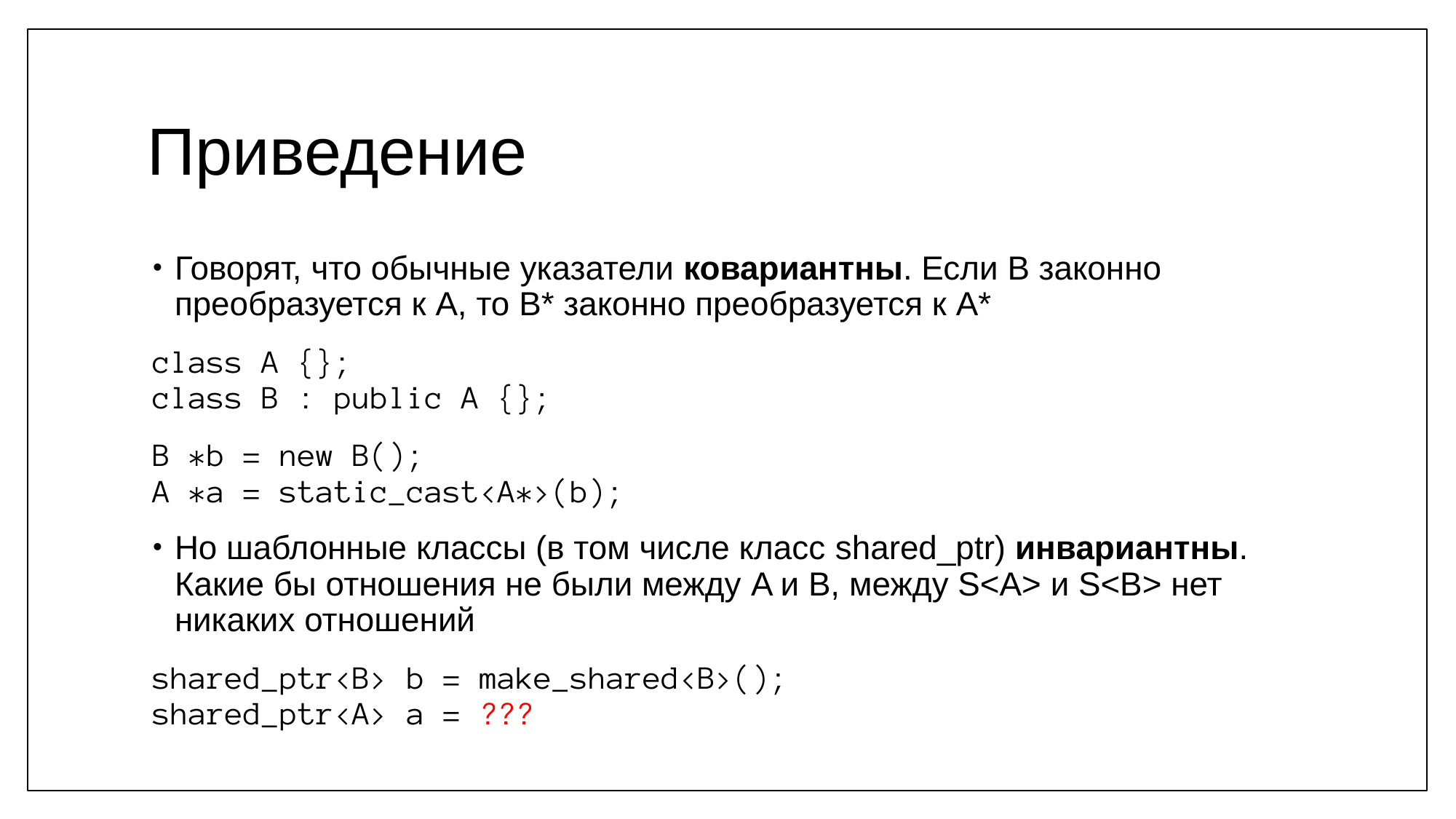

# Приведение
Говорят, что обычные указатели ковариантны. Если B законно преобразуется к A, то B* законно преобразуется к A*
class A {};
class B : public A {};
B *b = new B();
A *a = static_cast<A*>(b);
Но шаблонные классы (в том числе класс shared_ptr) инвариантны. Какие бы отношения не были между A и B, между S<A> и S<B> нет никаких отношений
shared_ptr<B> b = make_shared<B>();
shared_ptr<A> a = ???